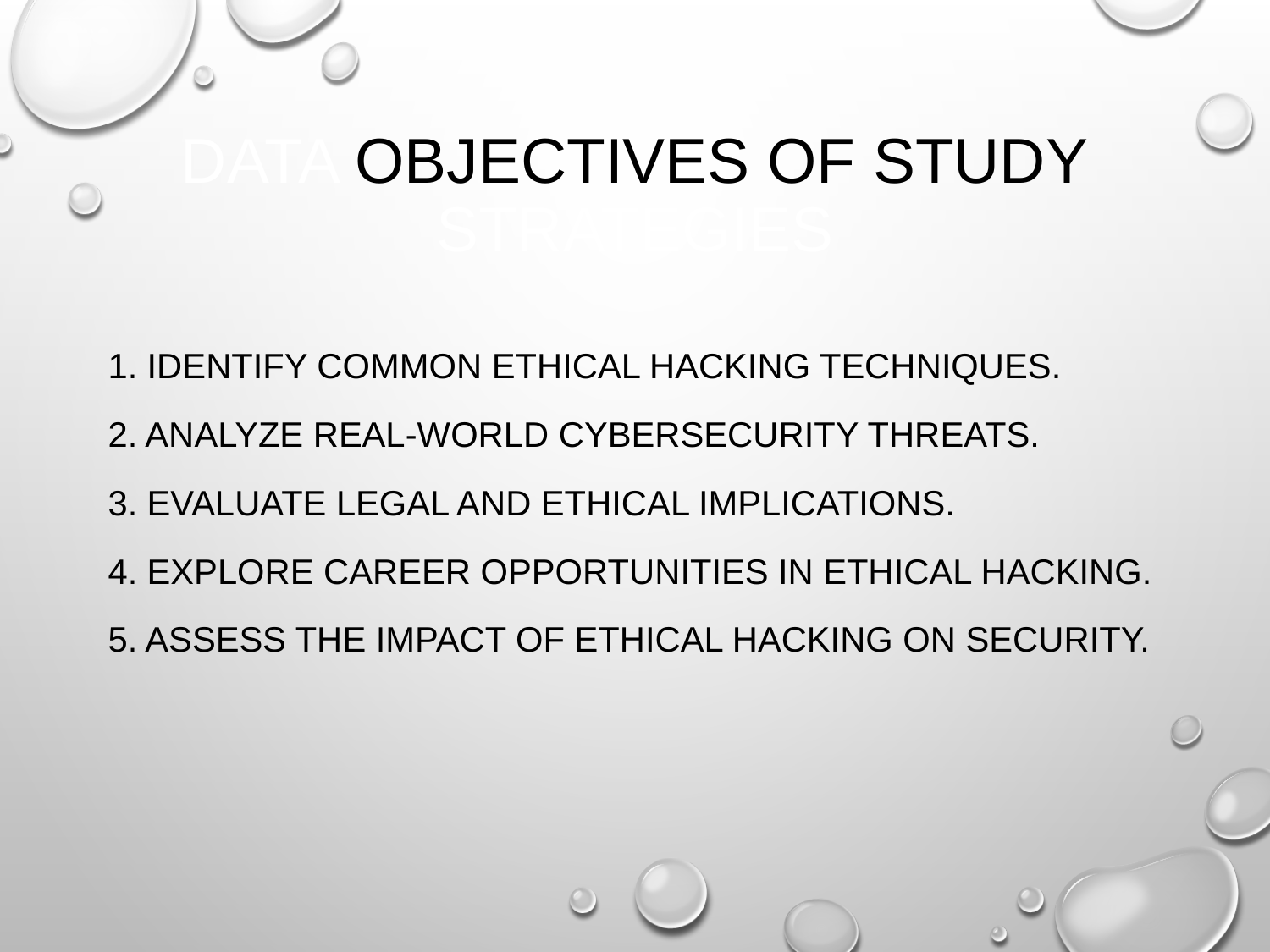

# Data Objectives of Study Strategies
1. Identify common ethical hacking techniques.
2. Analyze real-world cybersecurity threats.
3. Evaluate legal and ethical implications.
4. Explore career opportunities in ethical hacking.
5. Assess the impact of ethical hacking on security.